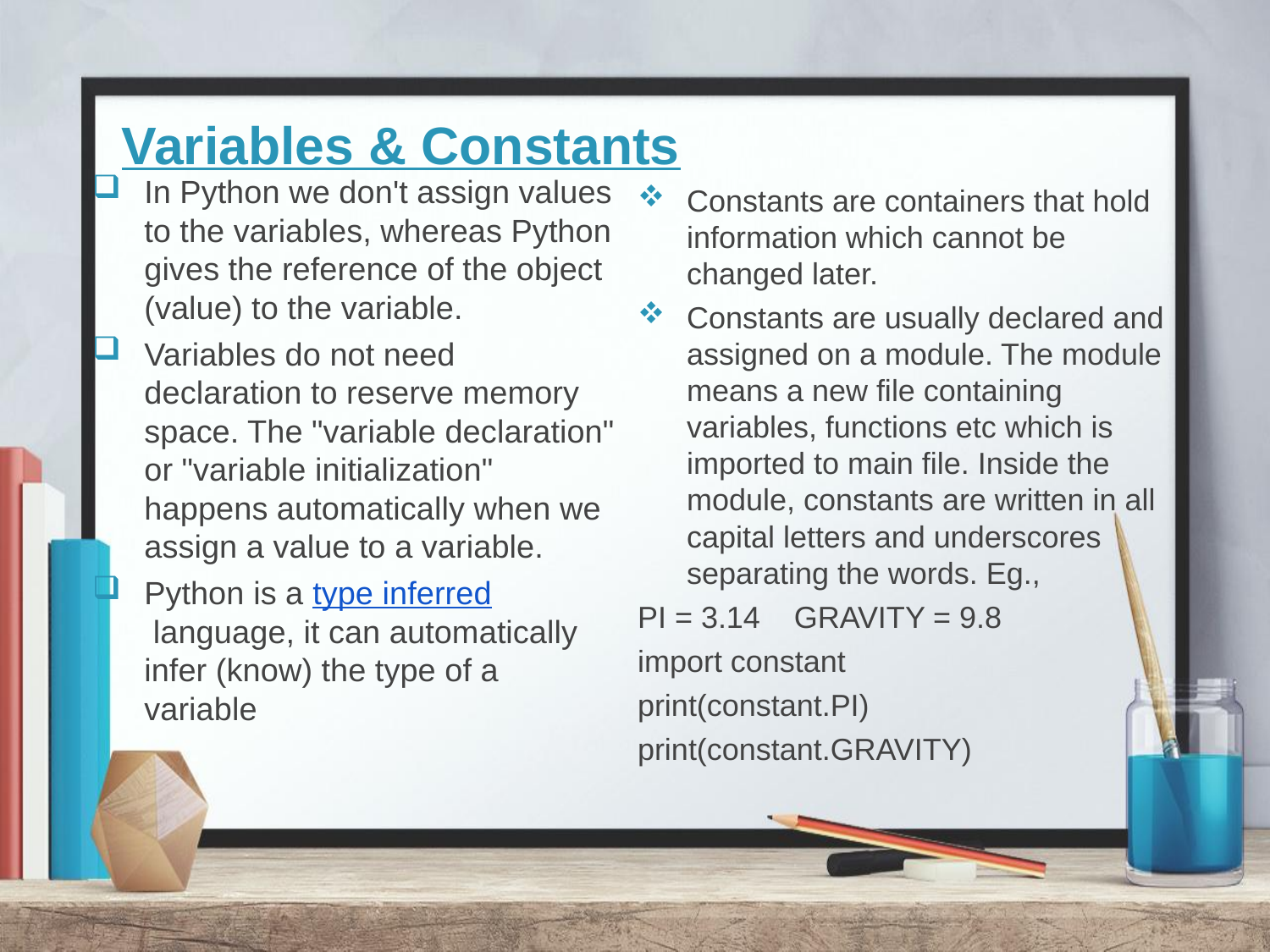

# Variables & Constants
In Python we don't assign values to the variables, whereas Python gives the reference of the object (value) to the variable.
Variables do not need declaration to reserve memory space. The "variable declaration" or "variable initialization" happens automatically when we assign a value to a variable.
Python is a type inferred language, it can automatically infer (know) the type of a variable
Constants are containers that hold information which cannot be changed later.
Constants are usually declared and assigned on a module. The module means a new file containing variables, functions etc which is imported to main file. Inside the module, constants are written in all capital letters and underscores separating the words. Eg.,
PI = 3.14    GRAVITY = 9.8
import constant
print(constant.PI)
print(constant.GRAVITY)